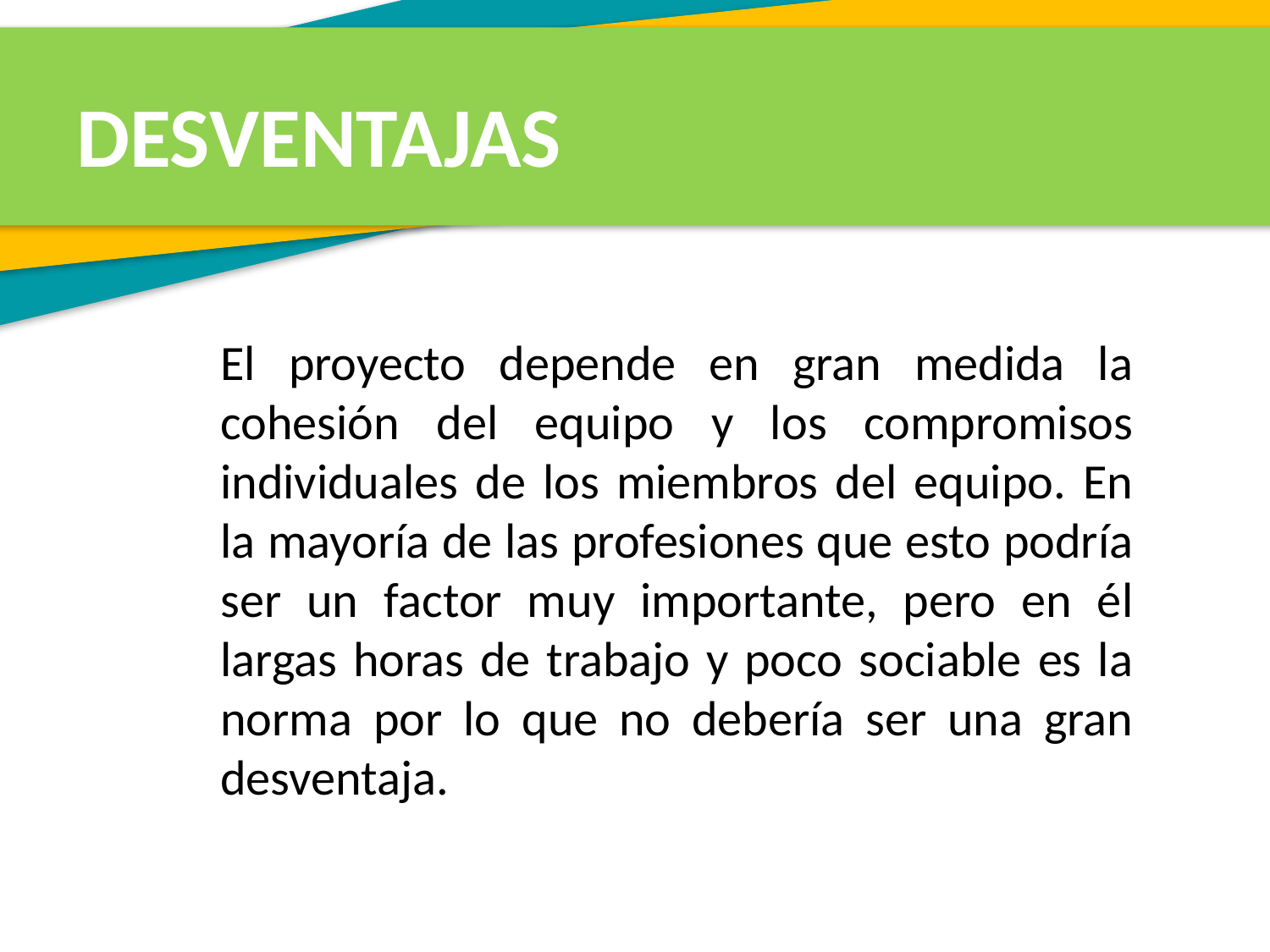

DESVENTAJAS
El proyecto depende en gran medida la cohesión del equipo y los compromisos individuales de los miembros del equipo. En la mayoría de las profesiones que esto podría ser un factor muy importante, pero en él largas horas de trabajo y poco sociable es la norma por lo que no debería ser una gran desventaja.